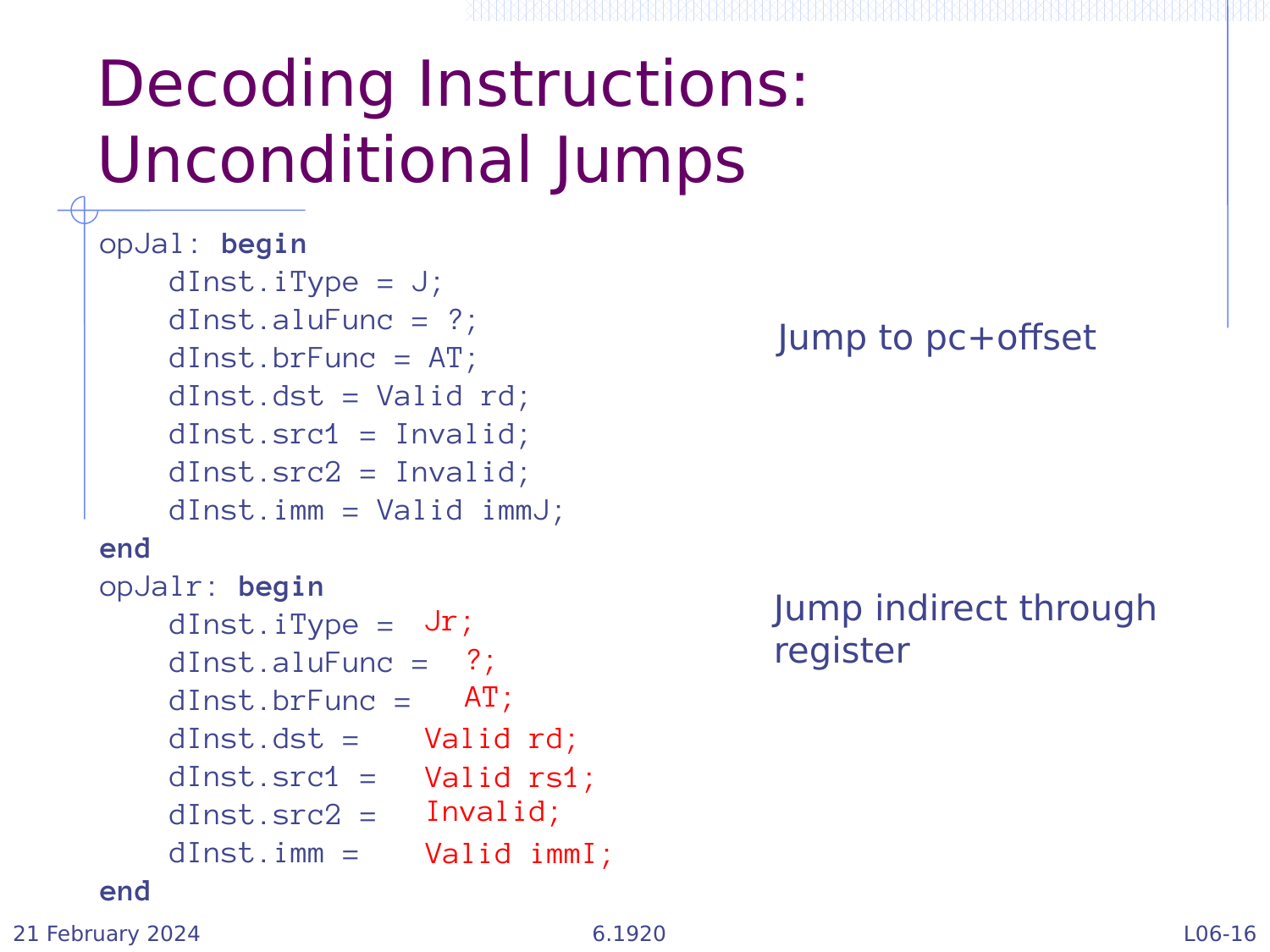

# Decoding Instructions: Unconditional Jumps
opJal: begin
    dInst.iType = J;
    dInst.aluFunc = ?;
    dInst.brFunc = AT;
    dInst.dst = Valid rd;
    dInst.src1 = Invalid;
    dInst.src2 = Invalid;
    dInst.imm = Valid immJ;
end
opJalr: begin
    dInst.iType =
    dInst.aluFunc =
    dInst.brFunc =
    dInst.dst =
    dInst.src1 =
    dInst.src2 =
    dInst.imm =
end
Jump to pc+offset
Jump indirect through register
Jr;
?;
AT;
Valid rd;
Valid rs1;
Invalid;
Valid immI;
21 February 2024
6.1920
L06-16